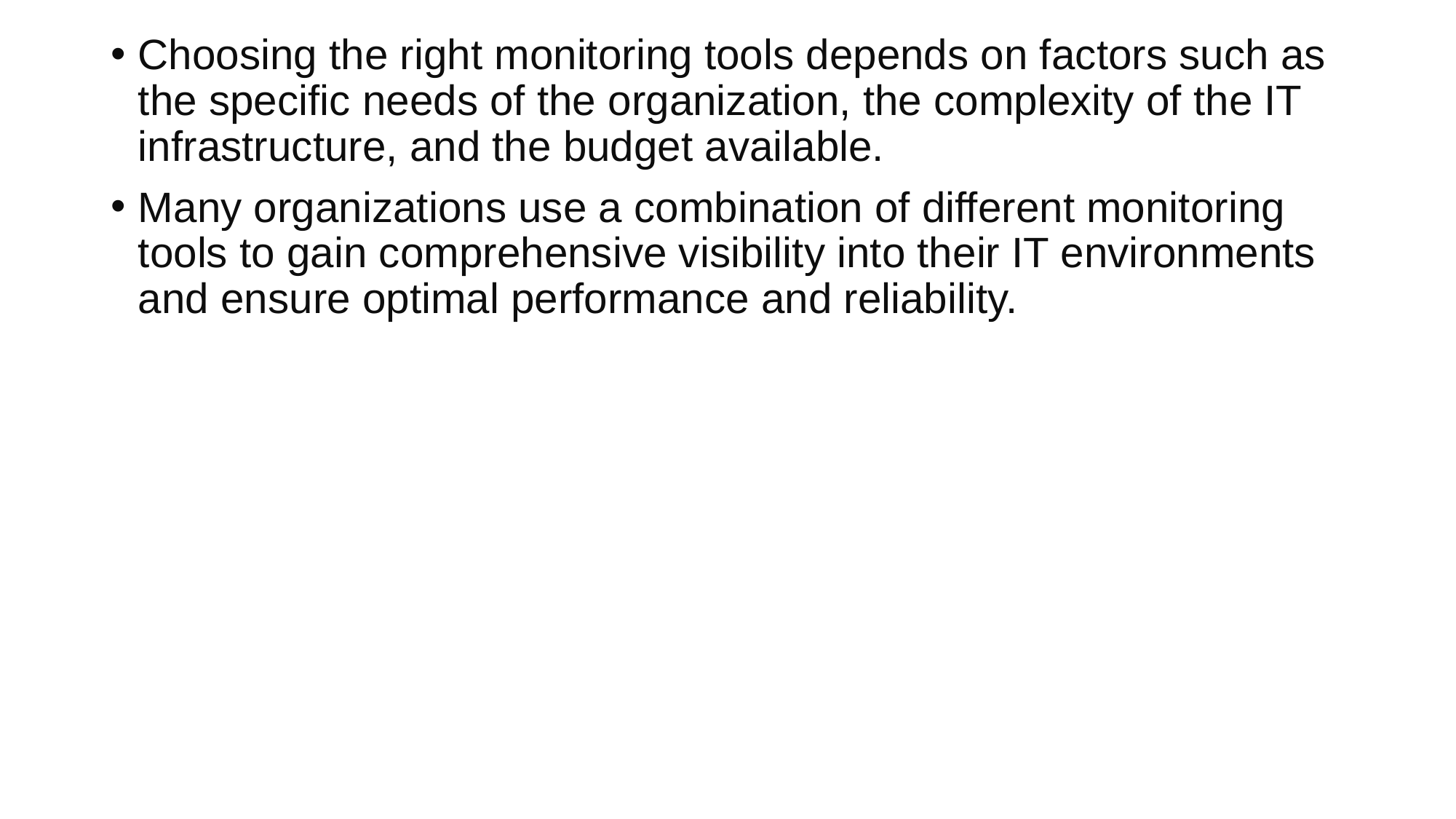

Choosing the right monitoring tools depends on factors such as the specific needs of the organization, the complexity of the IT infrastructure, and the budget available.
Many organizations use a combination of different monitoring tools to gain comprehensive visibility into their IT environments and ensure optimal performance and reliability.